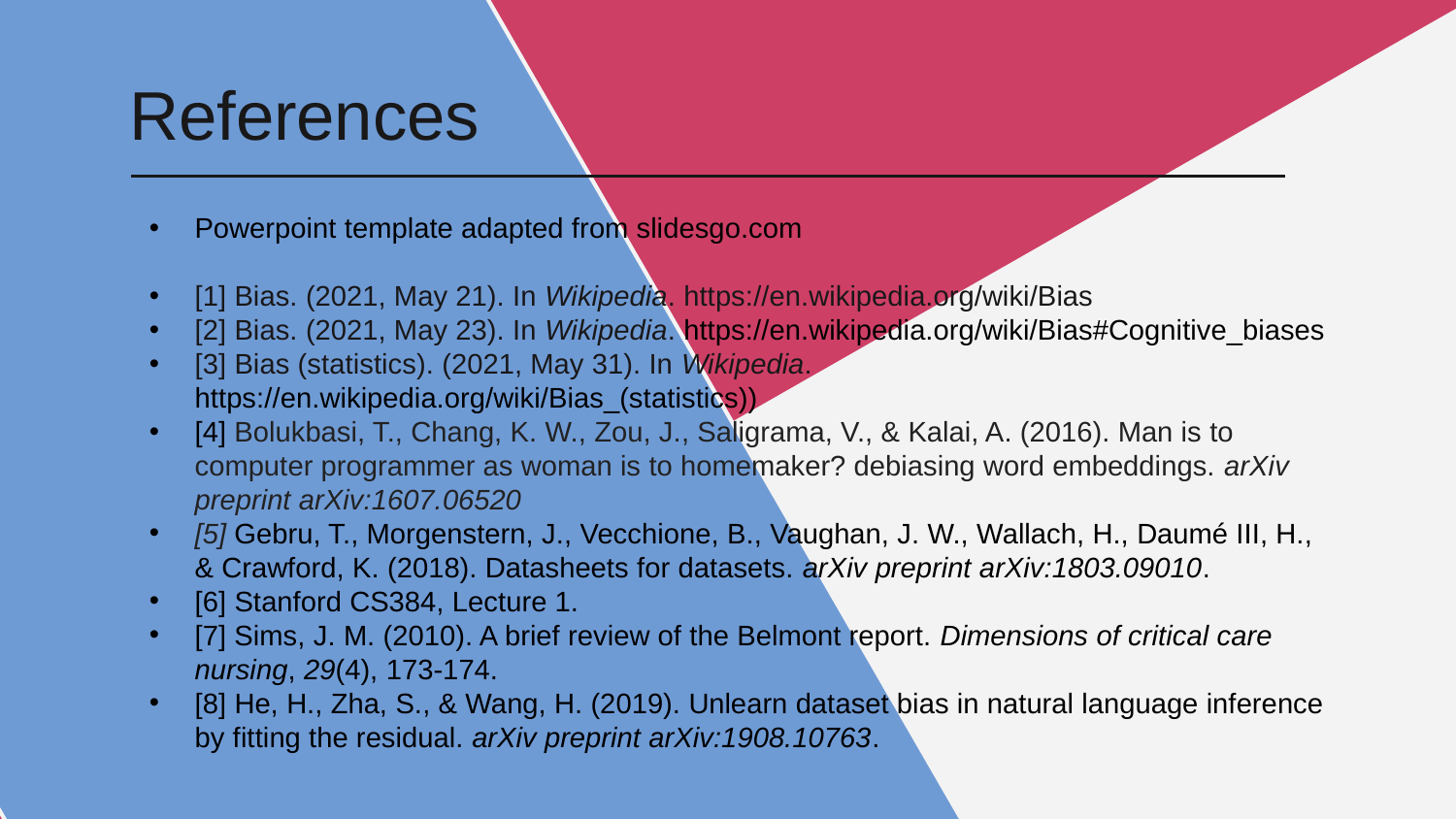

# References
Powerpoint template adapted from slidesgo.com

[1] Bias. (2021, May 21). In Wikipedia. https://en.wikipedia.org/wiki/Bias
[2] Bias. (2021, May 23). In Wikipedia. https://en.wikipedia.org/wiki/Bias#Cognitive_biases
[3] Bias (statistics). (2021, May 31). In Wikipedia. https://en.wikipedia.org/wiki/Bias_(statistics))
[4] Bolukbasi, T., Chang, K. W., Zou, J., Saligrama, V., & Kalai, A. (2016). Man is to computer programmer as woman is to homemaker? debiasing word embeddings. arXiv preprint arXiv:1607.06520
[5] Gebru, T., Morgenstern, J., Vecchione, B., Vaughan, J. W., Wallach, H., Daumé III, H., & Crawford, K. (2018). Datasheets for datasets. arXiv preprint arXiv:1803.09010.
[6] Stanford CS384, Lecture 1.
[7] Sims, J. M. (2010). A brief review of the Belmont report. Dimensions of critical care nursing, 29(4), 173-174.
[8] He, H., Zha, S., & Wang, H. (2019). Unlearn dataset bias in natural language inference by fitting the residual. arXiv preprint arXiv:1908.10763.